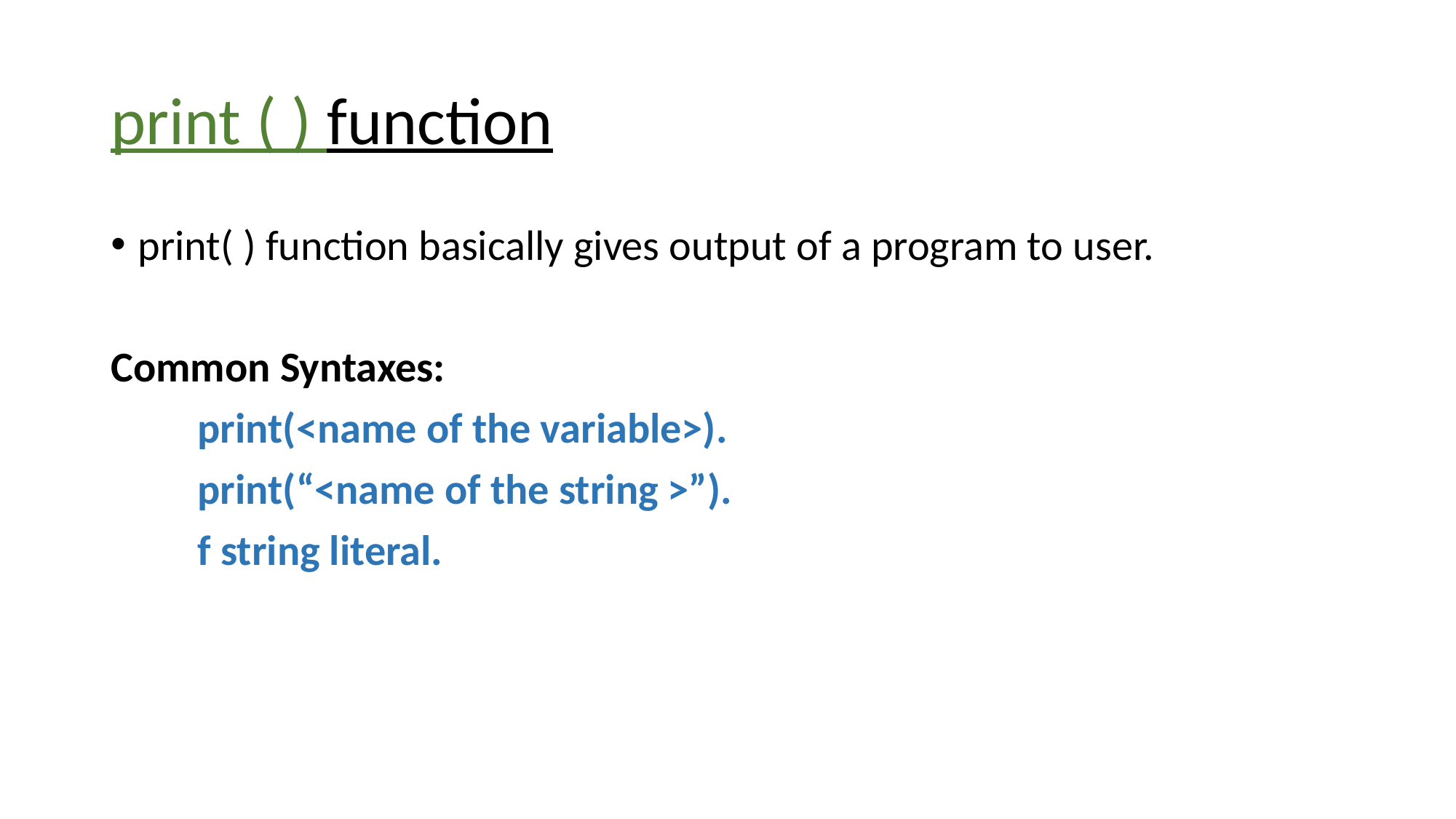

# print ( ) function
print( ) function basically gives output of a program to user.

Common Syntaxes:
         print(<name of the variable>).
         print(“<name of the string >”).
         f string literal.